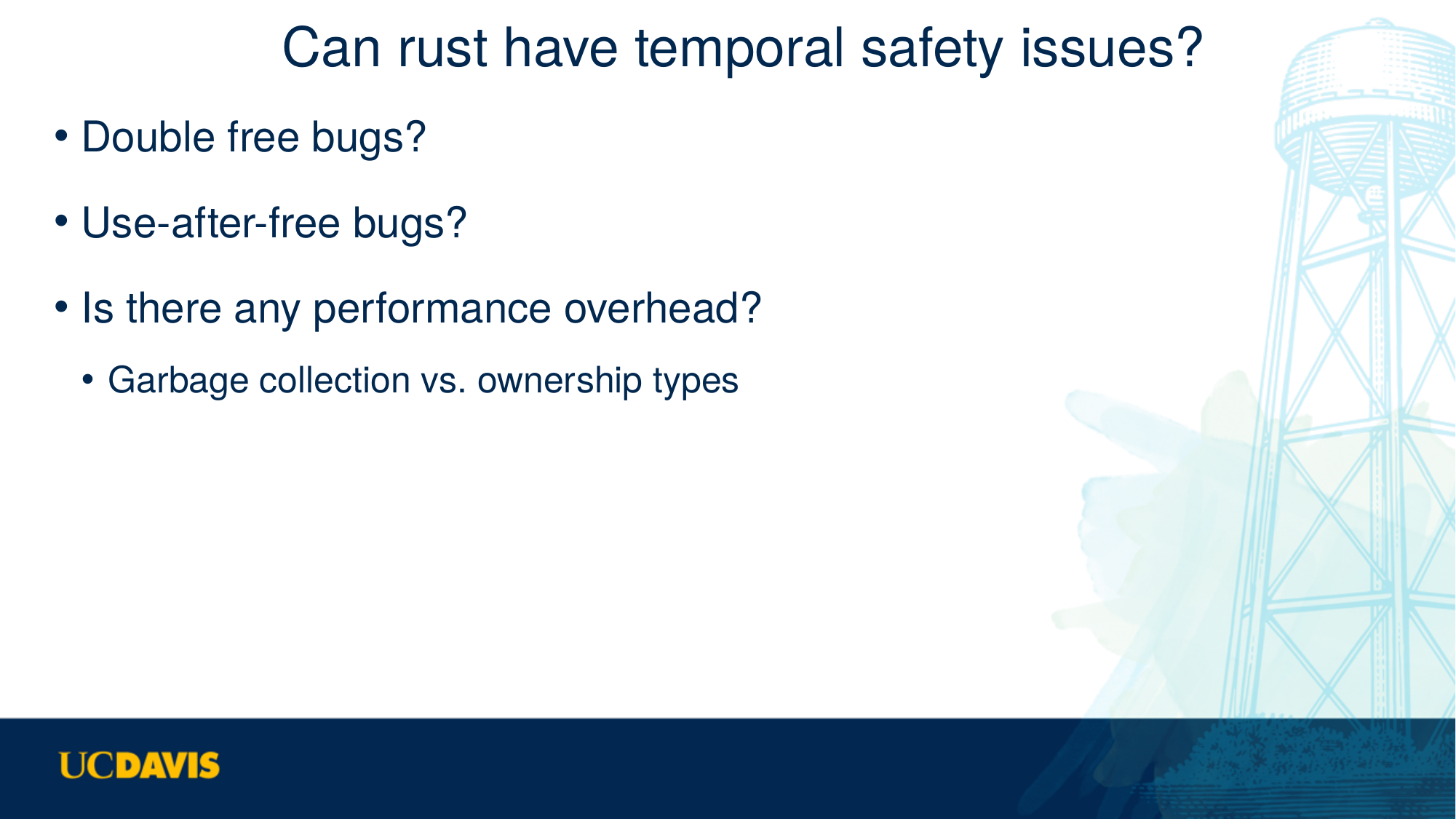

# Can rust have temporal safety issues?
Double free bugs?
Use-after-free bugs?
Is there any performance overhead?
Garbage collection vs. ownership types